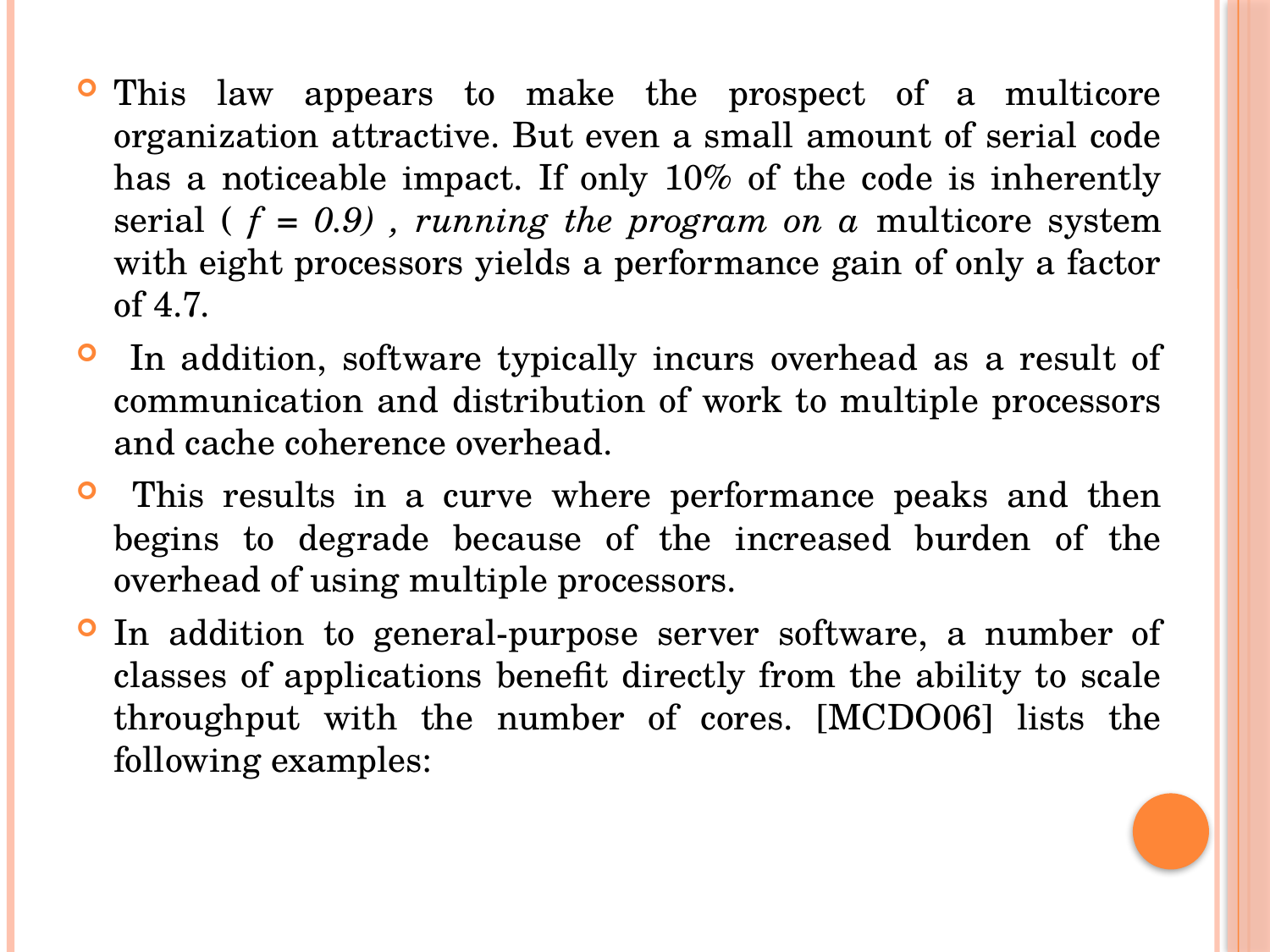

This law appears to make the prospect of a multicore organization attractive. But even a small amount of serial code has a noticeable impact. If only 10% of the code is inherently serial ( f = 0.9) , running the program on a multicore system with eight processors yields a performance gain of only a factor of 4.7.
 In addition, software typically incurs overhead as a result of communication and distribution of work to multiple processors and cache coherence overhead.
 This results in a curve where performance peaks and then begins to degrade because of the increased burden of the overhead of using multiple processors.
In addition to general-purpose server software, a number of classes of applications benefit directly from the ability to scale throughput with the number of cores. [MCDO06] lists the following examples: